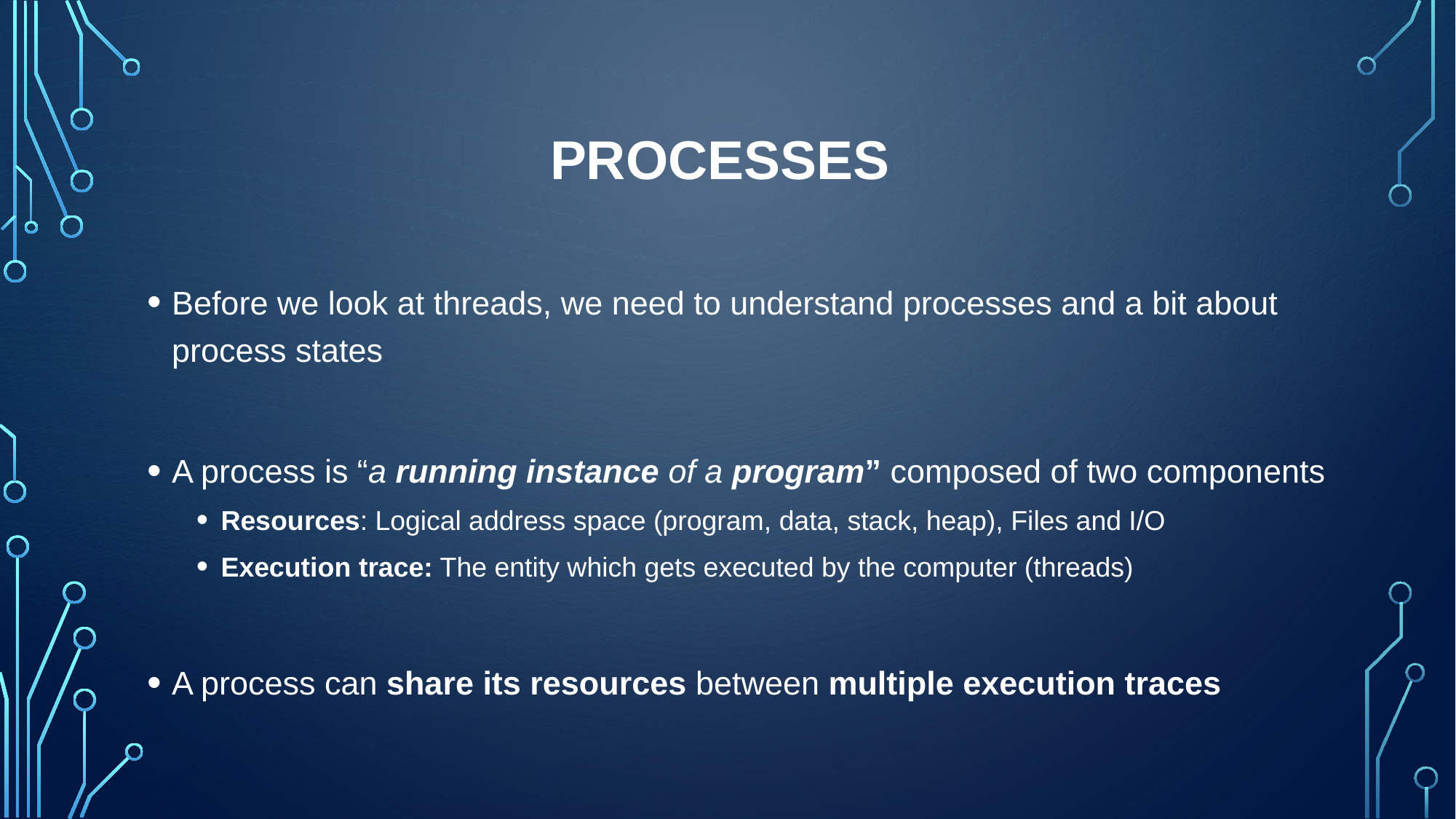

# Processes
Before we look at threads, we need to understand processes and a bit about process states

A process is “a running instance of a program” composed of two components
Resources: Logical address space (program, data, stack, heap), Files and I/O
Execution trace: The entity which gets executed by the computer (threads)

A process can share its resources between multiple execution traces